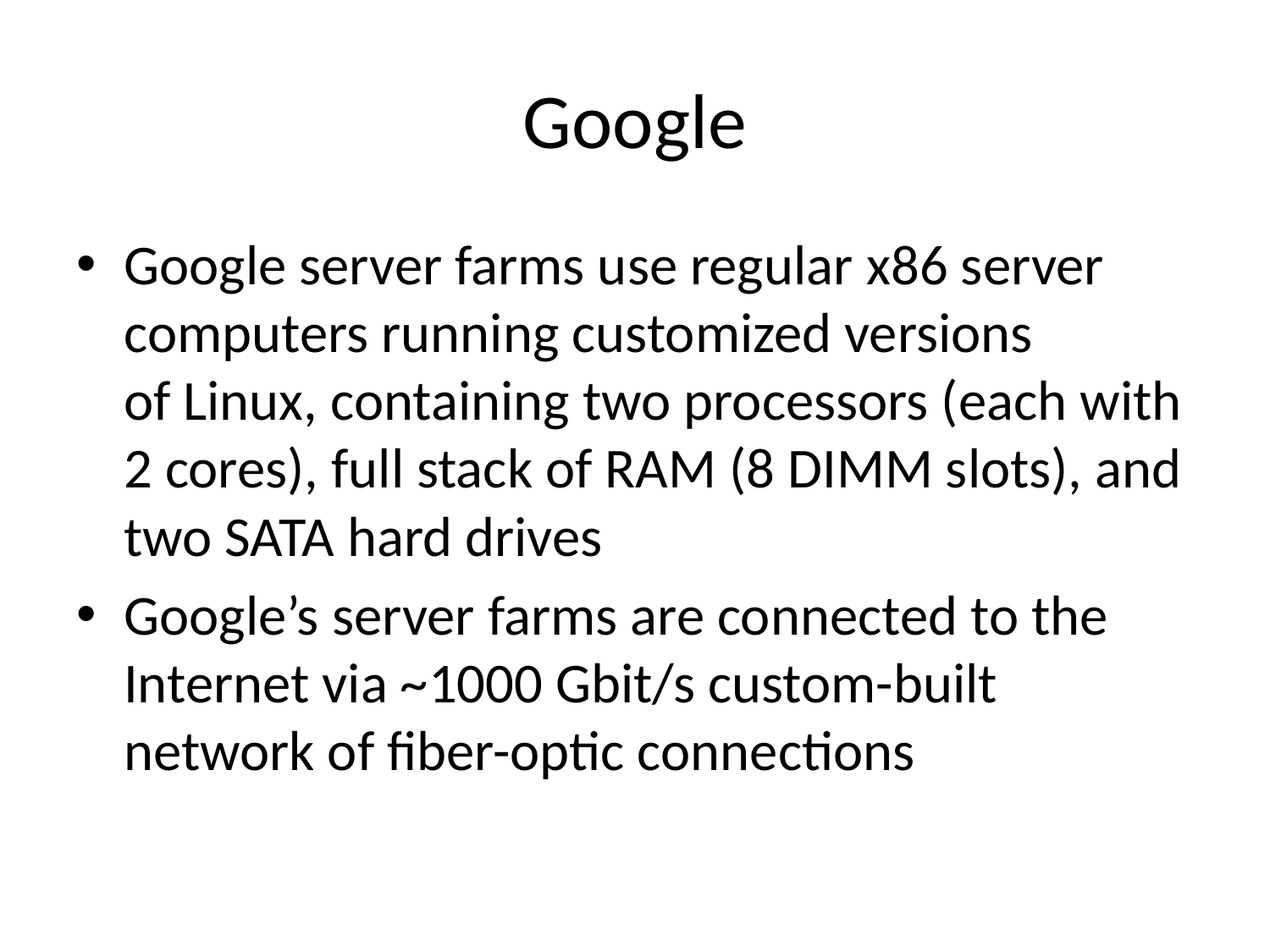

# Google
Google server farms use regular x86 server computers running customized versions of Linux, containing two processors (each with 2 cores), full stack of RAM (8 DIMM slots), and two SATA hard drives
Google’s server farms are connected to the Internet via ~1000 Gbit/s custom-built network of fiber-optic connections